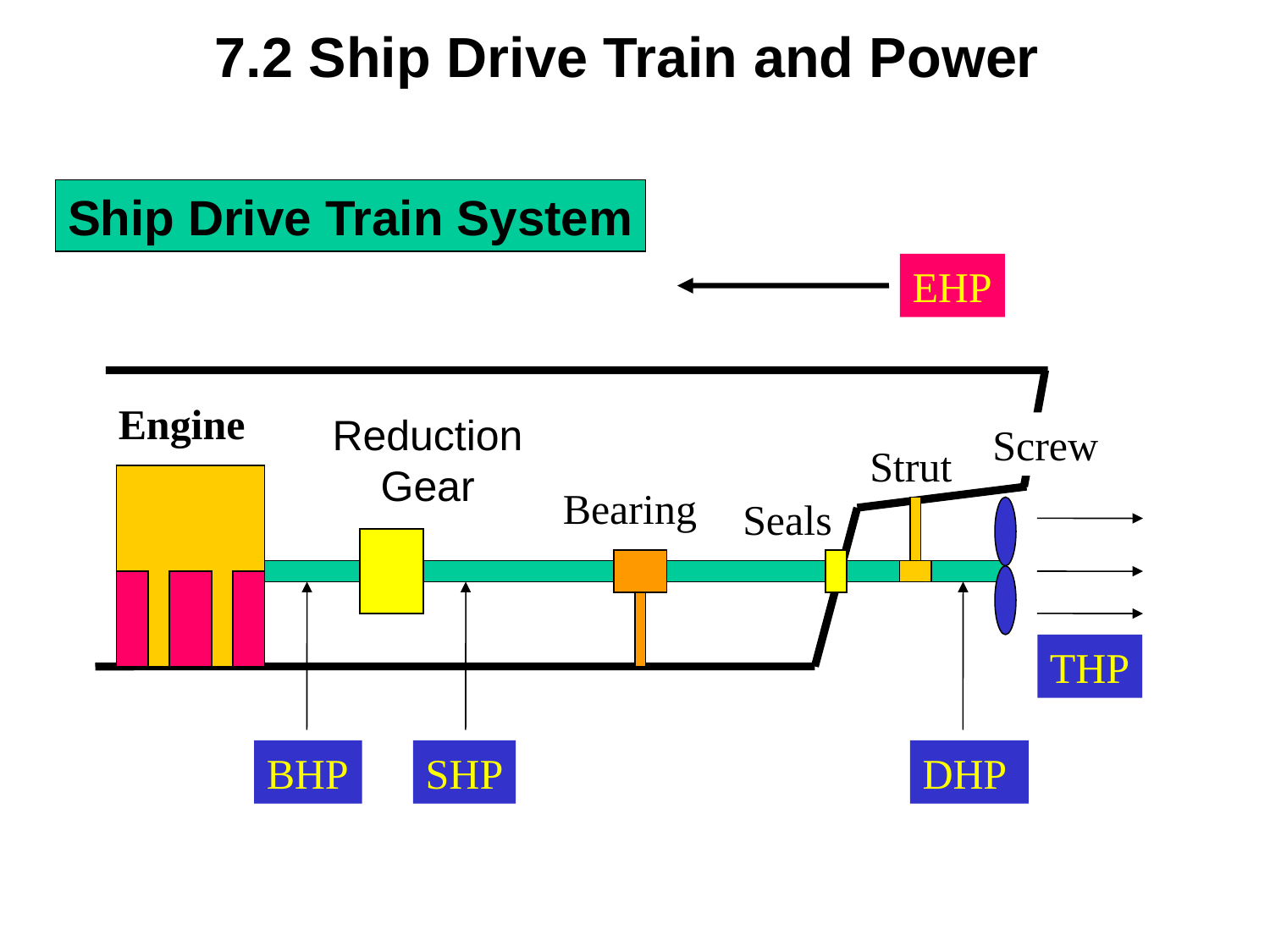

7.2 Ship Drive Train and Power
Ship Drive Train System
EHP

Engine
Reduction
Gear
Screw
Strut

Bearing
Seals

THP

BHP

SHP

DHP